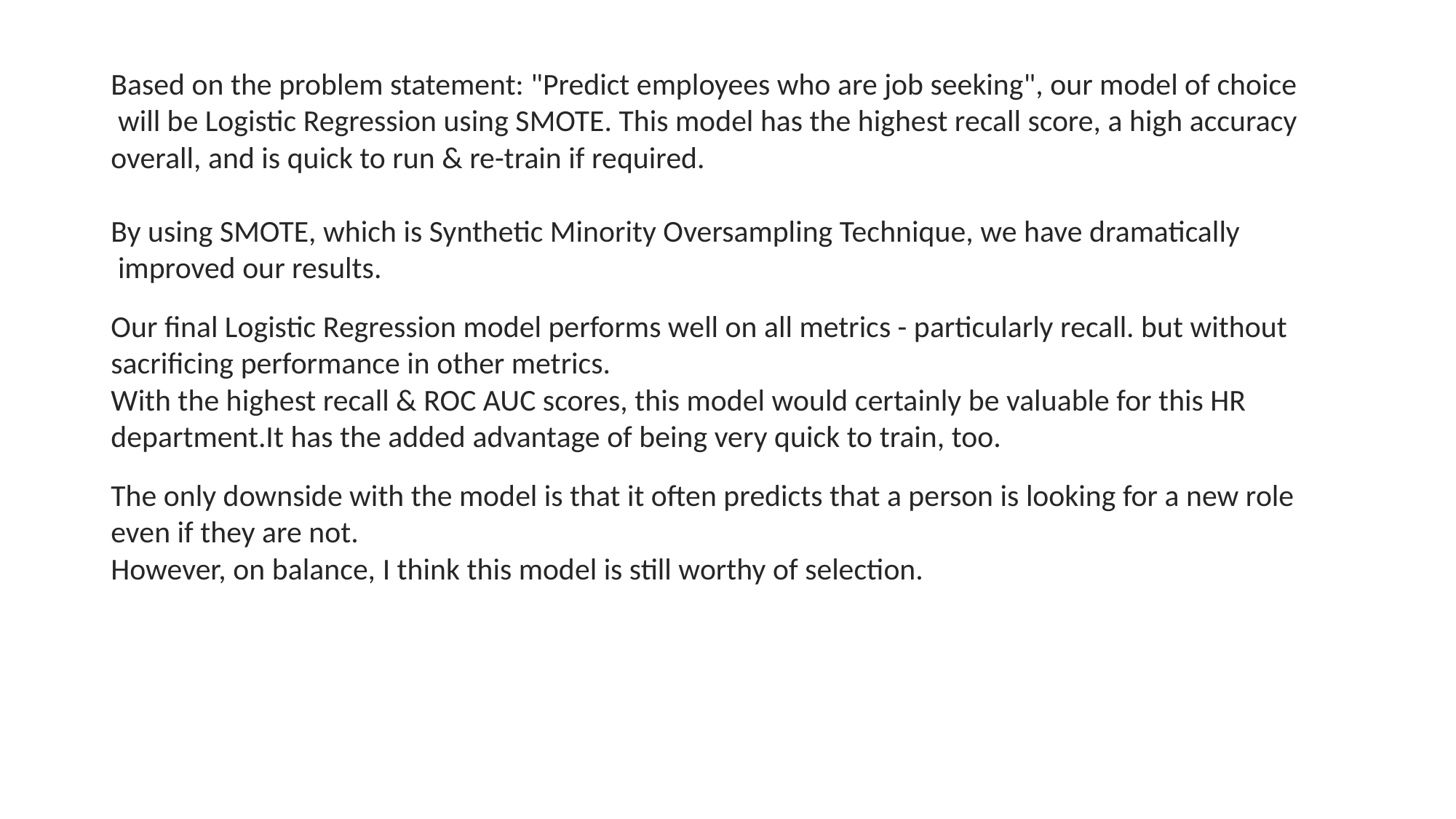

Based on the problem statement: "Predict employees who are job seeking", our model of choice
 will be Logistic Regression using SMOTE. This model has the highest recall score, a high accuracy
overall, and is quick to run & re-train if required.

By using SMOTE, which is Synthetic Minority Oversampling Technique, we have dramatically
 improved our results.
Our final Logistic Regression model performs well on all metrics - particularly recall. but without
sacrificing performance in other metrics.
With the highest recall & ROC AUC scores, this model would certainly be valuable for this HR
department.It has the added advantage of being very quick to train, too.
The only downside with the model is that it often predicts that a person is looking for a new role
even if they are not.
However, on balance, I think this model is still worthy of selection.